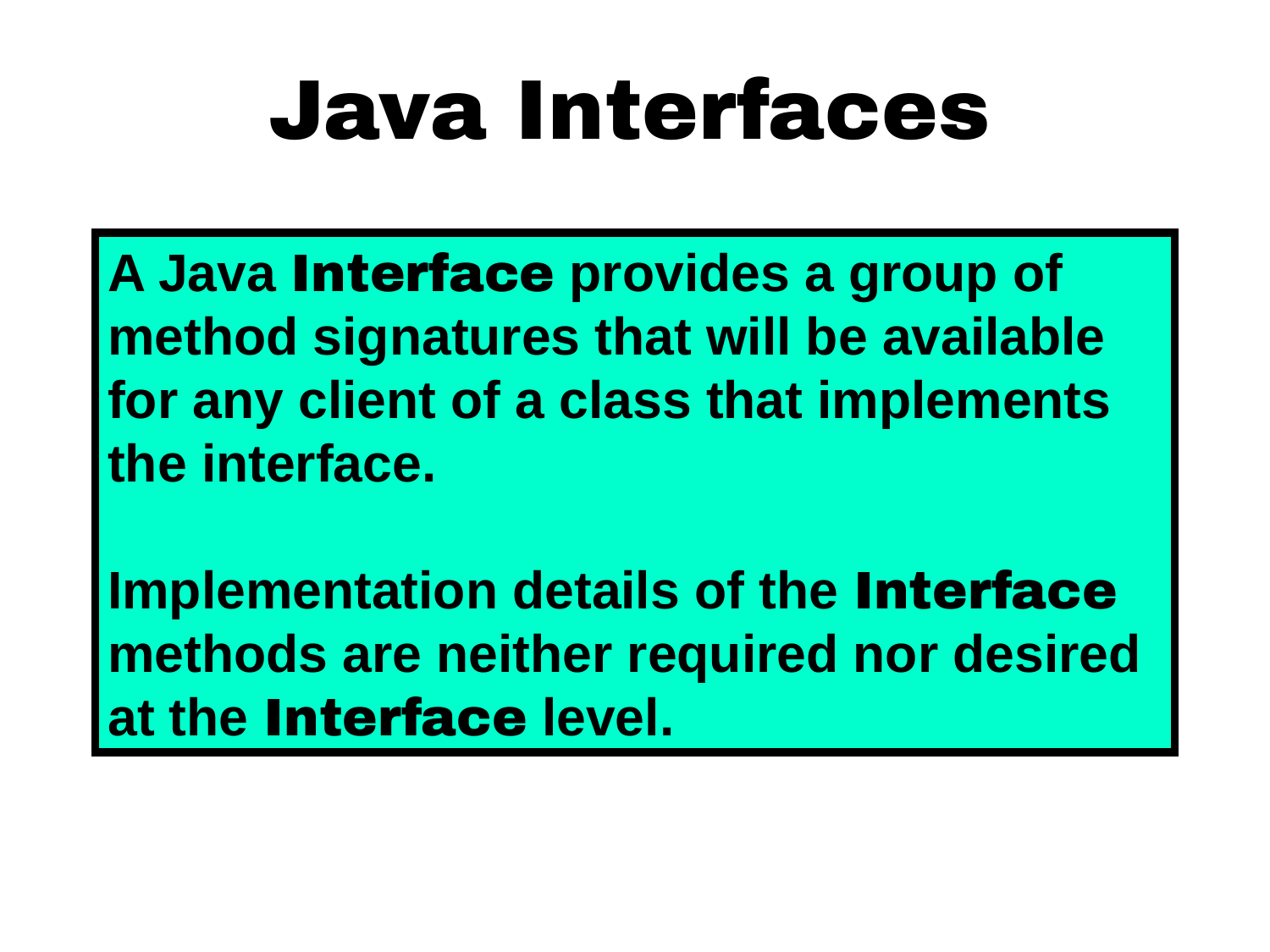

# Java Interfaces
A Java Interface provides a group of method signatures that will be available for any client of a class that implements the interface.

Implementation details of the Interface methods are neither required nor desired at the Interface level.